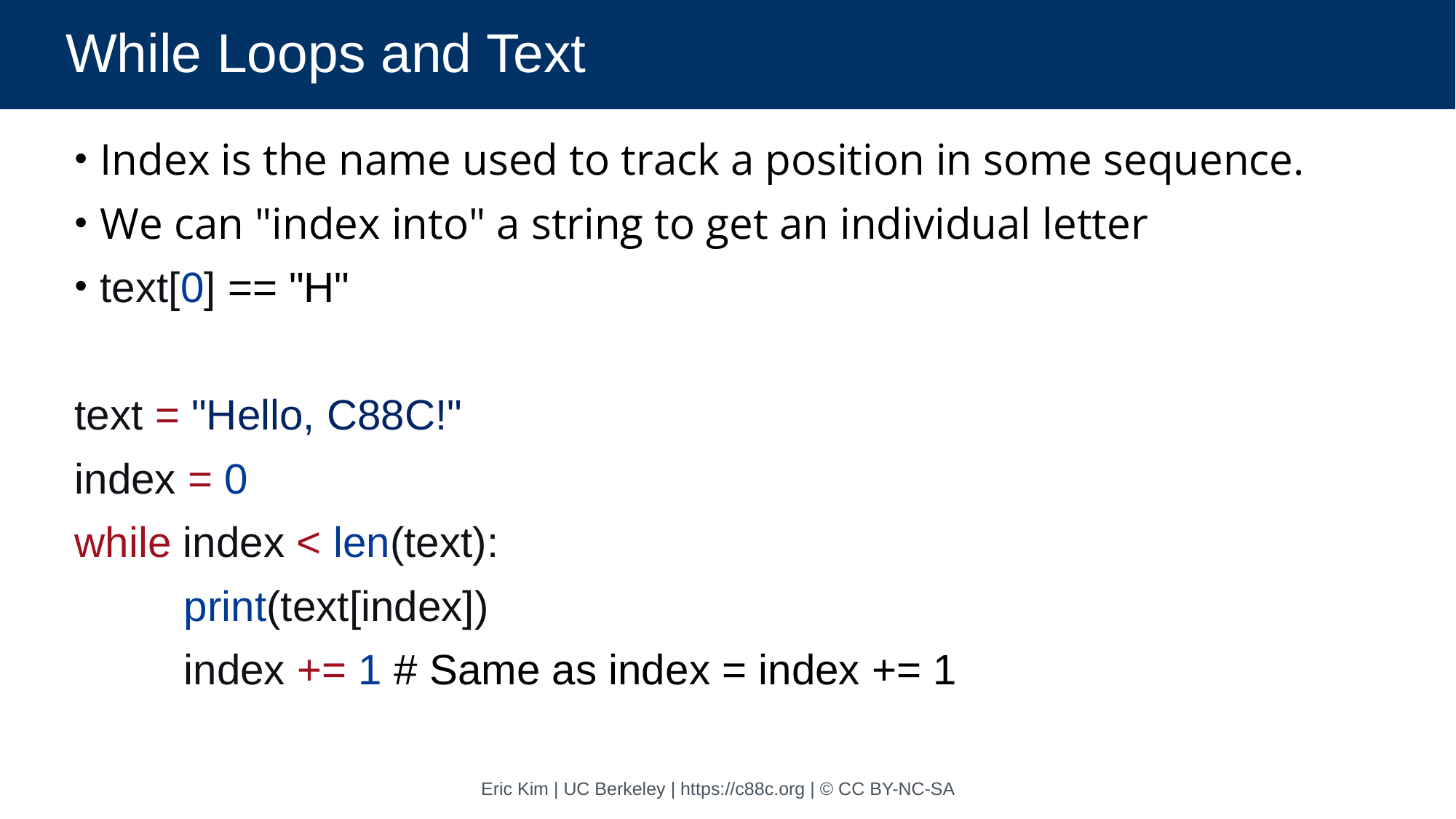

# While Loops and Text
 Index is the name used to track a position in some sequence.
 We can "index into" a string to get an individual letter
 text[0] == "H"

text = "Hello, C88C!"
index = 0
while index < len(text):
	print(text[index])
	index += 1 # Same as index = index += 1

Eric Kim | UC Berkeley | https://c88c.org | © CC BY-NC-SA